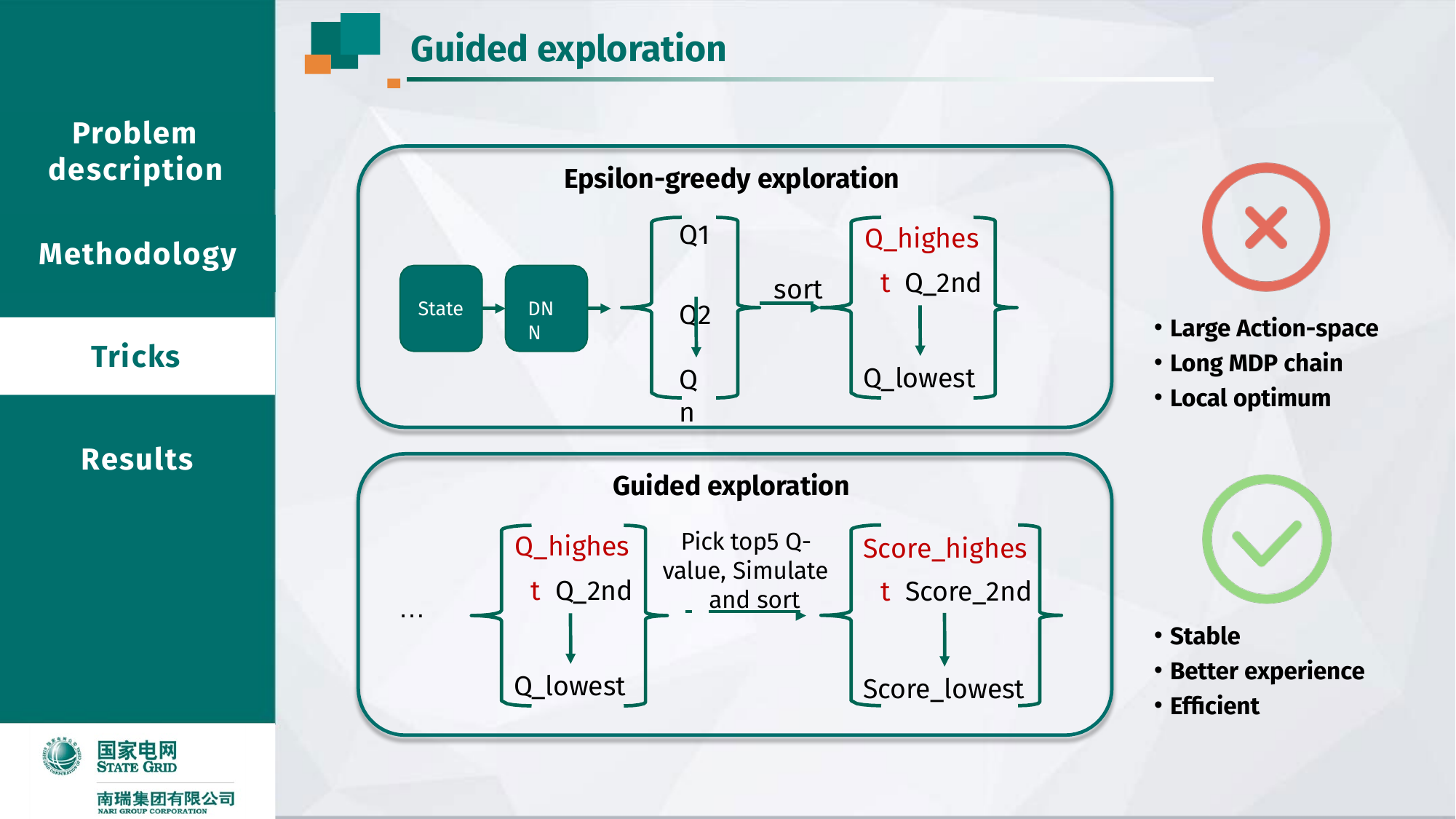

# Guided exploration

Problem  description

Epsilon-greedy exploration
Q_highest  Q_2nd
Q1  Q2

Methodology

  sort
State
DNN

Large Action-space
Long MDP chain
Local optimum

Tricks
Q_lowest
Qn
Results

Guided exploration
Q_highest  Q_2nd
Score_highest  Score_2nd

Pick top5 Q-  value, Simulate
 	and sort
…

Stable
Better experience
Efficient
Q_lowest
Score_lowest